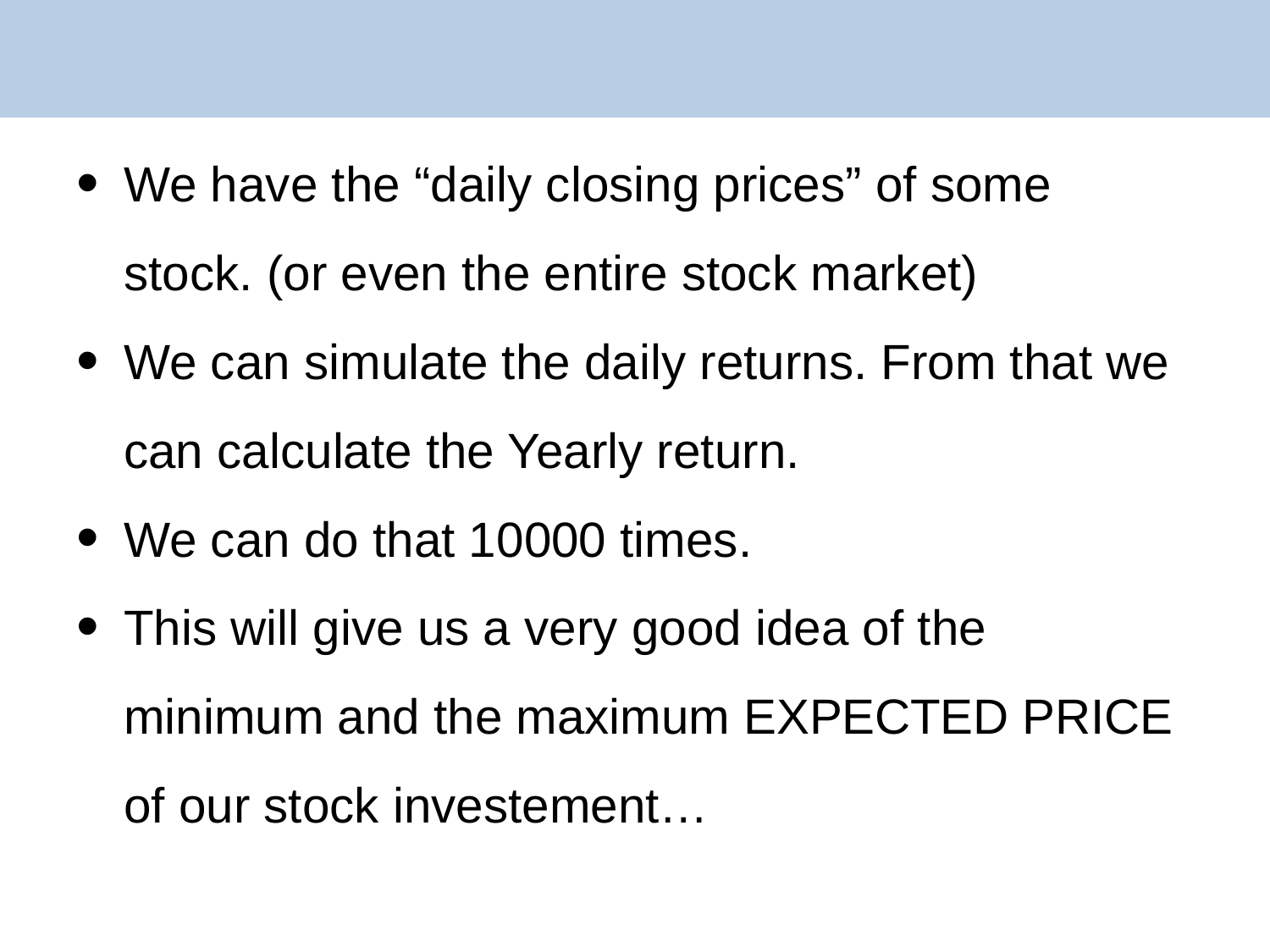

#
We have the “daily closing prices” of some stock. (or even the entire stock market)
We can simulate the daily returns. From that we can calculate the Yearly return.
We can do that 10000 times.
This will give us a very good idea of the minimum and the maximum EXPECTED PRICE of our stock investement…